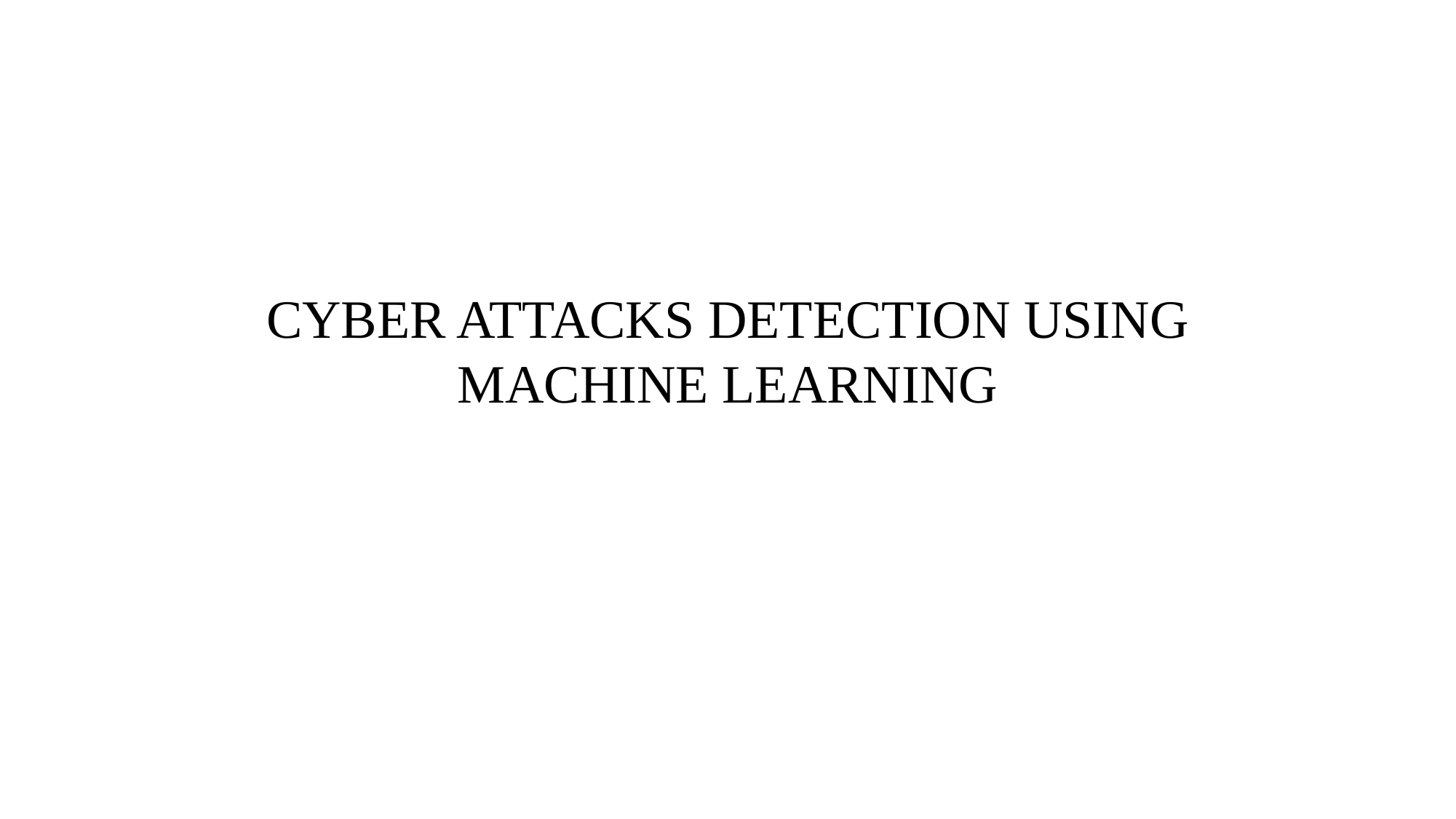

# CYBER ATTACKS DETECTION USING MACHINE LEARNING